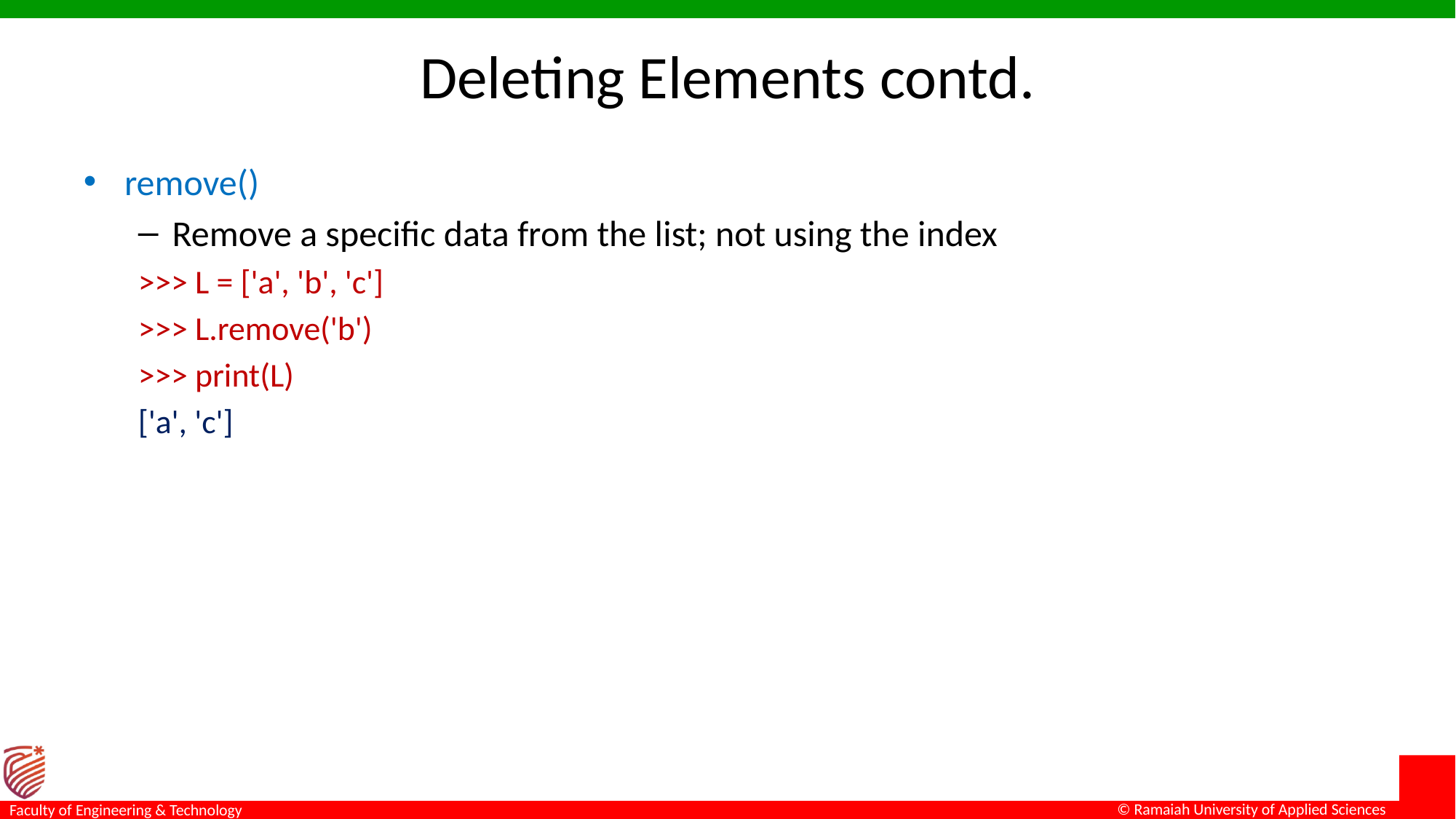

# Deleting Elements contd.
remove()
Remove a specific data from the list; not using the index
>>> L = ['a', 'b', 'c']
>>> L.remove('b')
>>> print(L)
['a', 'c']